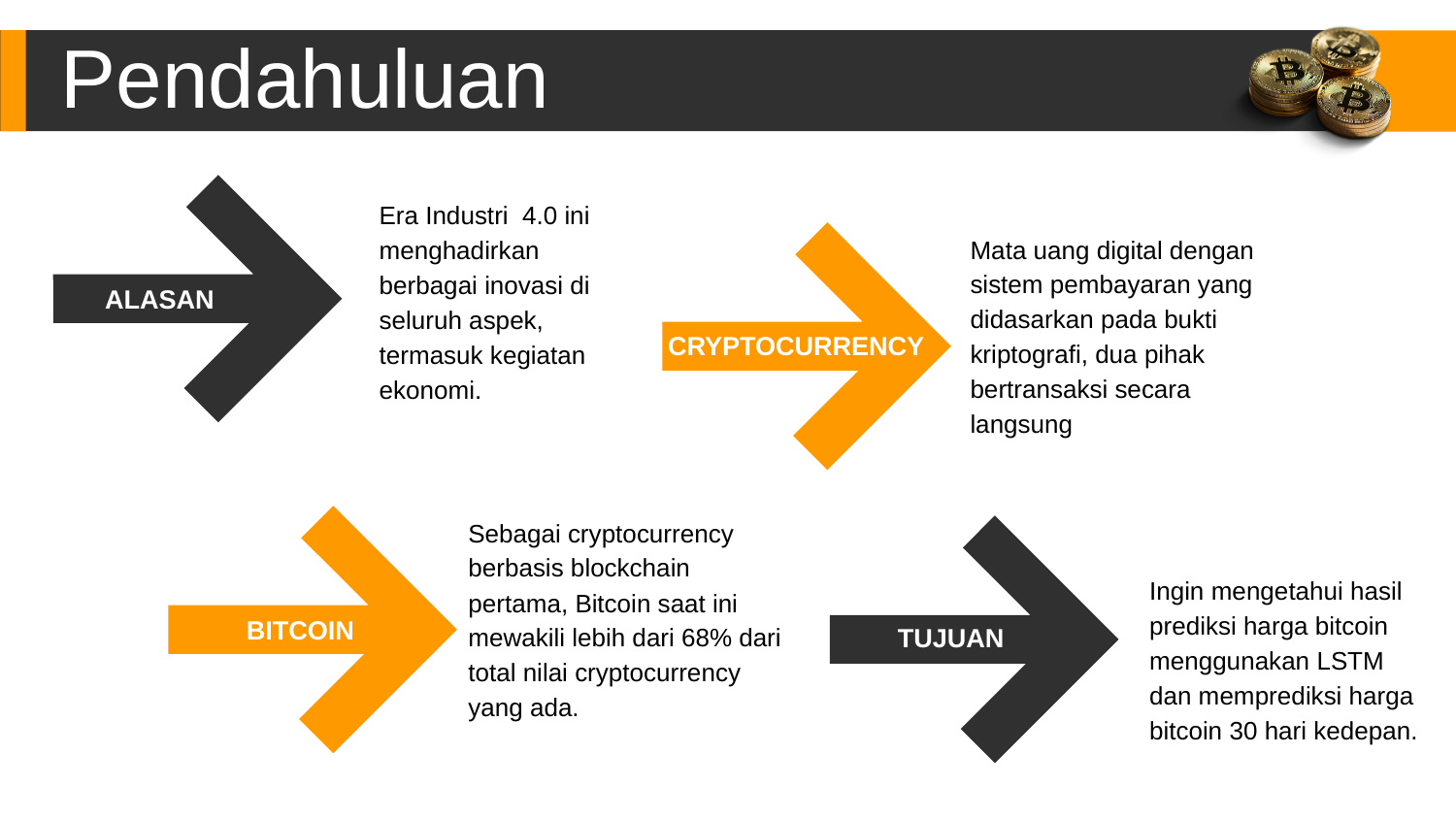

Pendahuluan

Era Industri  4.0 ini menghadirkan berbagai inovasi di seluruh aspek, termasuk kegiatan ekonomi.
Mata uang digital dengan sistem pembayaran yang didasarkan pada bukti kriptografi, dua pihak bertransaksi secara langsung

ALASAN
CRYPTOCURRENCY
Sebagai cryptocurrency berbasis blockchain pertama, Bitcoin saat ini mewakili lebih dari 68% dari total nilai cryptocurrency yang ada.

Ingin mengetahui hasil prediksi harga bitcoin menggunakan LSTM dan memprediksi harga bitcoin 30 hari kedepan.
BITCOIN
TUJUAN